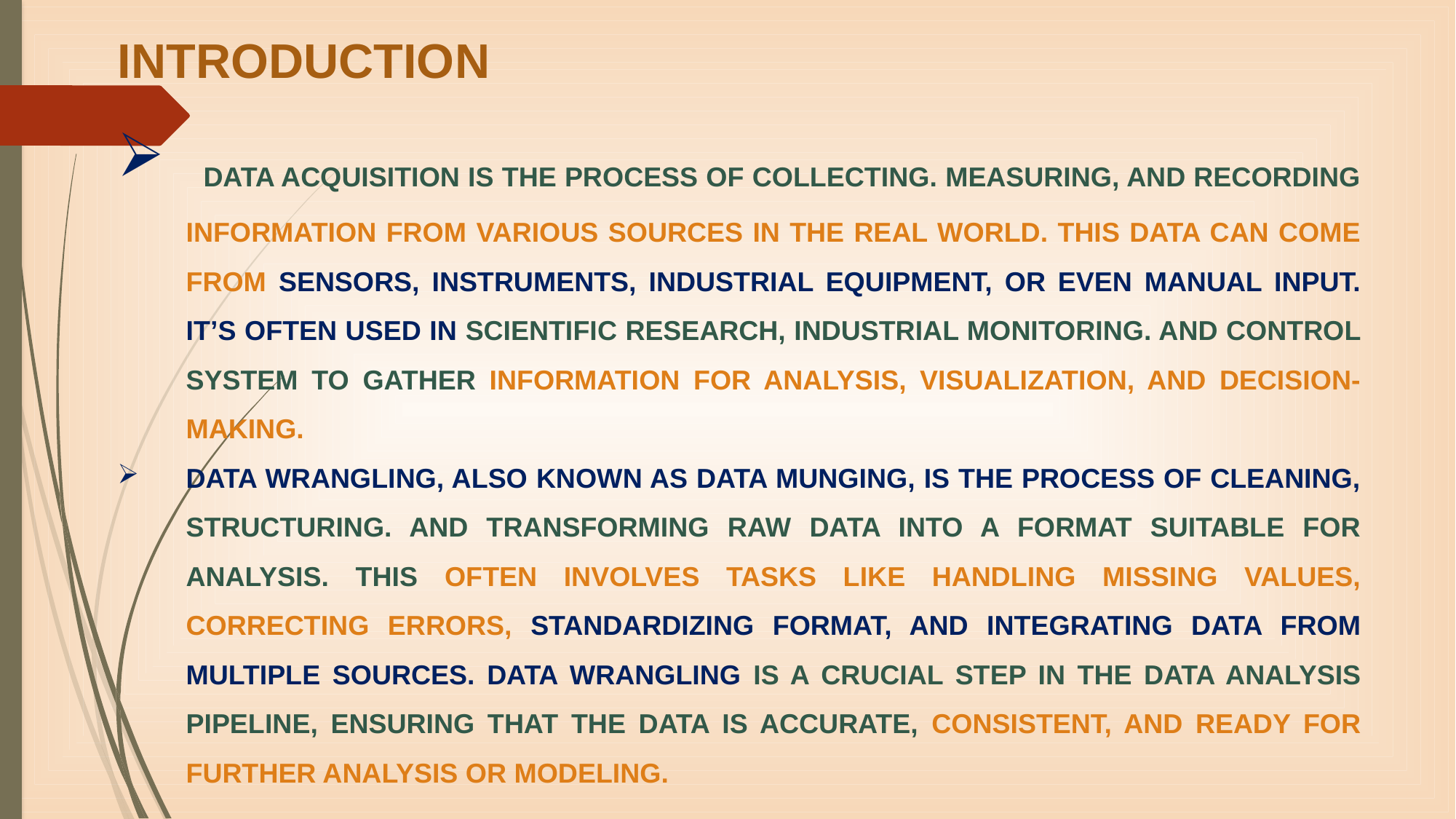

INTRODUCTION

 DATA ACQUISITION IS THE PROCESS OF COLLECTING. MEASURING, AND RECORDING INFORMATION FROM VARIOUS SOURCES IN THE REAL WORLD. THIS DATA CAN COME FROM SENSORS, INSTRUMENTS, INDUSTRIAL EQUIPMENT, OR EVEN MANUAL INPUT. IT’S OFTEN USED IN SCIENTIFIC RESEARCH, INDUSTRIAL MONITORING. AND CONTROL SYSTEM TO GATHER INFORMATION FOR ANALYSIS, VISUALIZATION, AND DECISION-MAKING.
DATA WRANGLING, ALSO KNOWN AS DATA MUNGING, IS THE PROCESS OF CLEANING, STRUCTURING. AND TRANSFORMING RAW DATA INTO A FORMAT SUITABLE FOR ANALYSIS. THIS OFTEN INVOLVES TASKS LIKE HANDLING MISSING VALUES, CORRECTING ERRORS, STANDARDIZING FORMAT, AND INTEGRATING DATA FROM MULTIPLE SOURCES. DATA WRANGLING IS A CRUCIAL STEP IN THE DATA ANALYSIS PIPELINE, ENSURING THAT THE DATA IS ACCURATE, CONSISTENT, AND READY FOR FURTHER ANALYSIS OR MODELING.